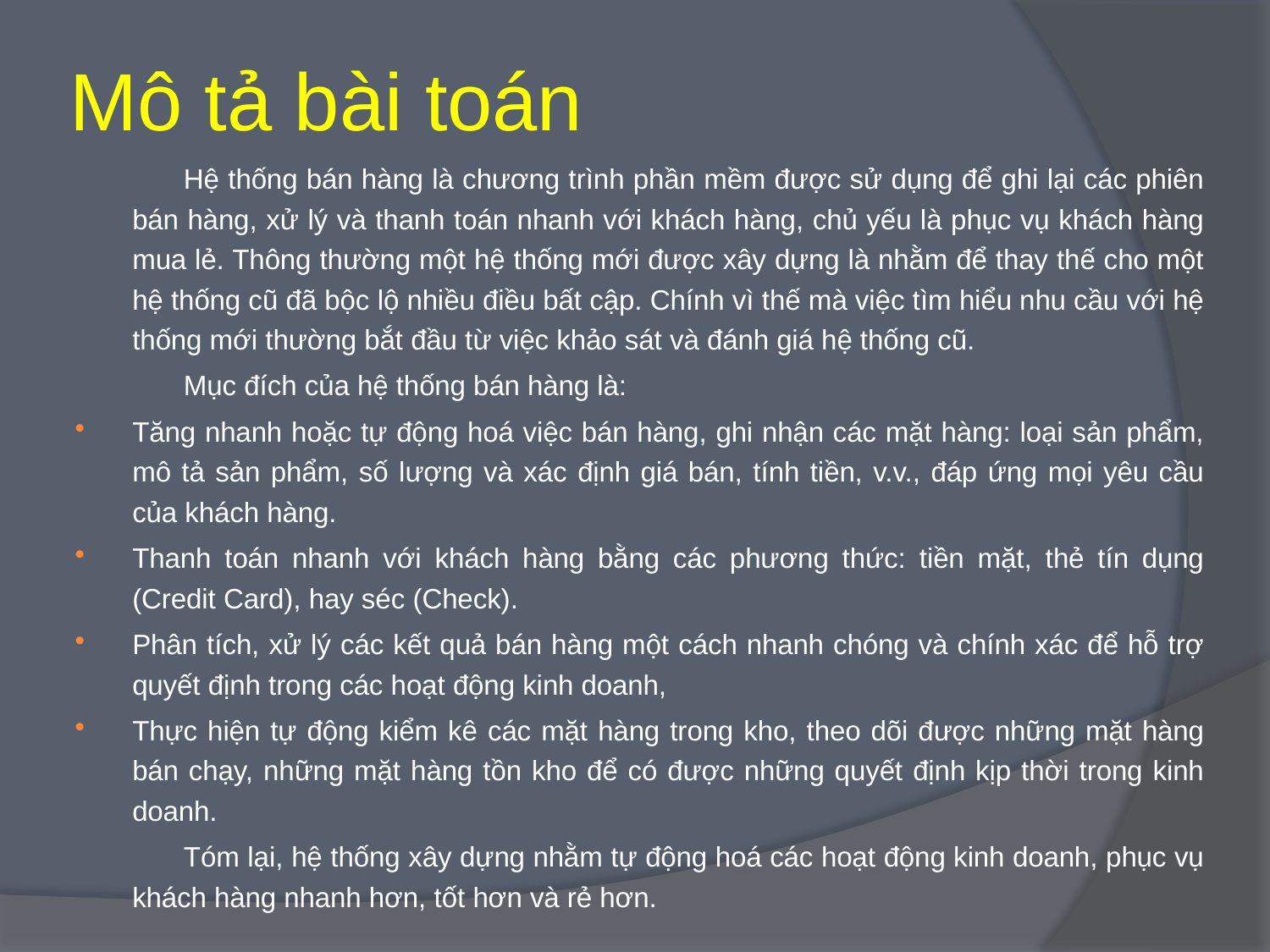

# Mô tả bài toán
Hệ thống bán hàng là chương trình phần mềm được sử dụng để ghi lại các phiên bán hàng, xử lý và thanh toán nhanh với khách hàng, chủ yếu là phục vụ khách hàng mua lẻ. Thông thường một hệ thống mới được xây dựng là nhằm để thay thế cho một hệ thống cũ đã bộc lộ nhiều điều bất cập. Chính vì thế mà việc tìm hiểu nhu cầu với hệ thống mới thường bắt đầu từ việc khảo sát và đánh giá hệ thống cũ.
Mục đích của hệ thống bán hàng là:
Tăng nhanh hoặc tự động hoá việc bán hàng, ghi nhận các mặt hàng: loại sản phẩm, mô tả sản phẩm, số lượng và xác định giá bán, tính tiền, v.v., đáp ứng mọi yêu cầu của khách hàng.
Thanh toán nhanh với khách hàng bằng các phương thức: tiền mặt, thẻ tín dụng (Credit Card), hay séc (Check).
Phân tích, xử lý các kết quả bán hàng một cách nhanh chóng và chính xác để hỗ trợ quyết định trong các hoạt động kinh doanh,
Thực hiện tự động kiểm kê các mặt hàng trong kho, theo dõi được những mặt hàng bán chạy, những mặt hàng tồn kho để có được những quyết định kịp thời trong kinh doanh.
Tóm lại, hệ thống xây dựng nhằm tự động hoá các hoạt động kinh doanh, phục vụ khách hàng nhanh hơn, tốt hơn và rẻ hơn.